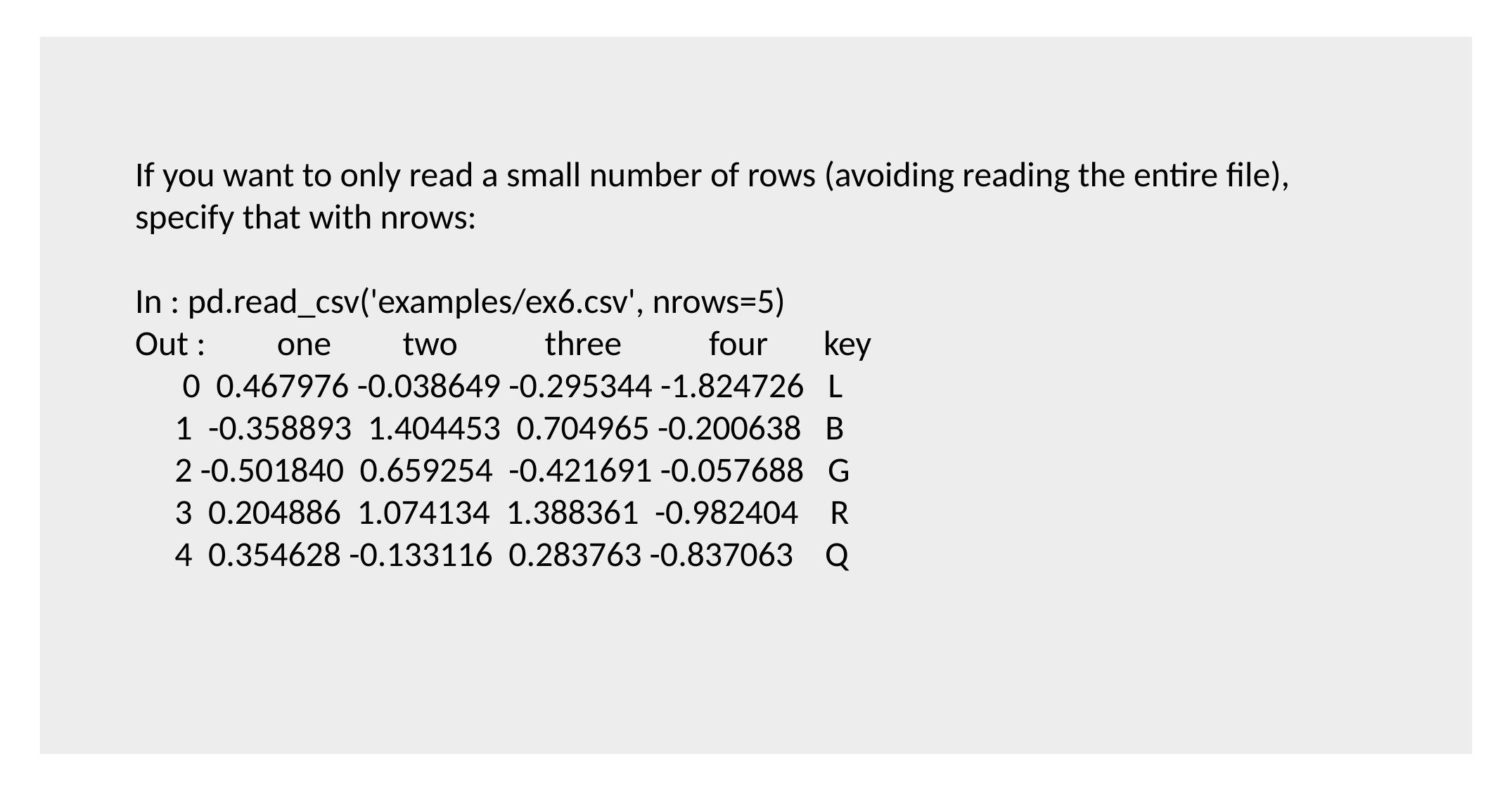

If you want to only read a small number of rows (avoiding reading the entire file), specify that with nrows:

In : pd.read_csv('examples/ex6.csv', nrows=5)
Out :         one         two           three           four       key
      0  0.467976 -0.038649 -0.295344 -1.824726   L
     1  -0.358893  1.404453  0.704965 -0.200638   B
     2 -0.501840  0.659254  -0.421691 -0.057688   G
     3  0.204886  1.074134  1.388361  -0.982404    R
     4  0.354628 -0.133116  0.283763 -0.837063    Q